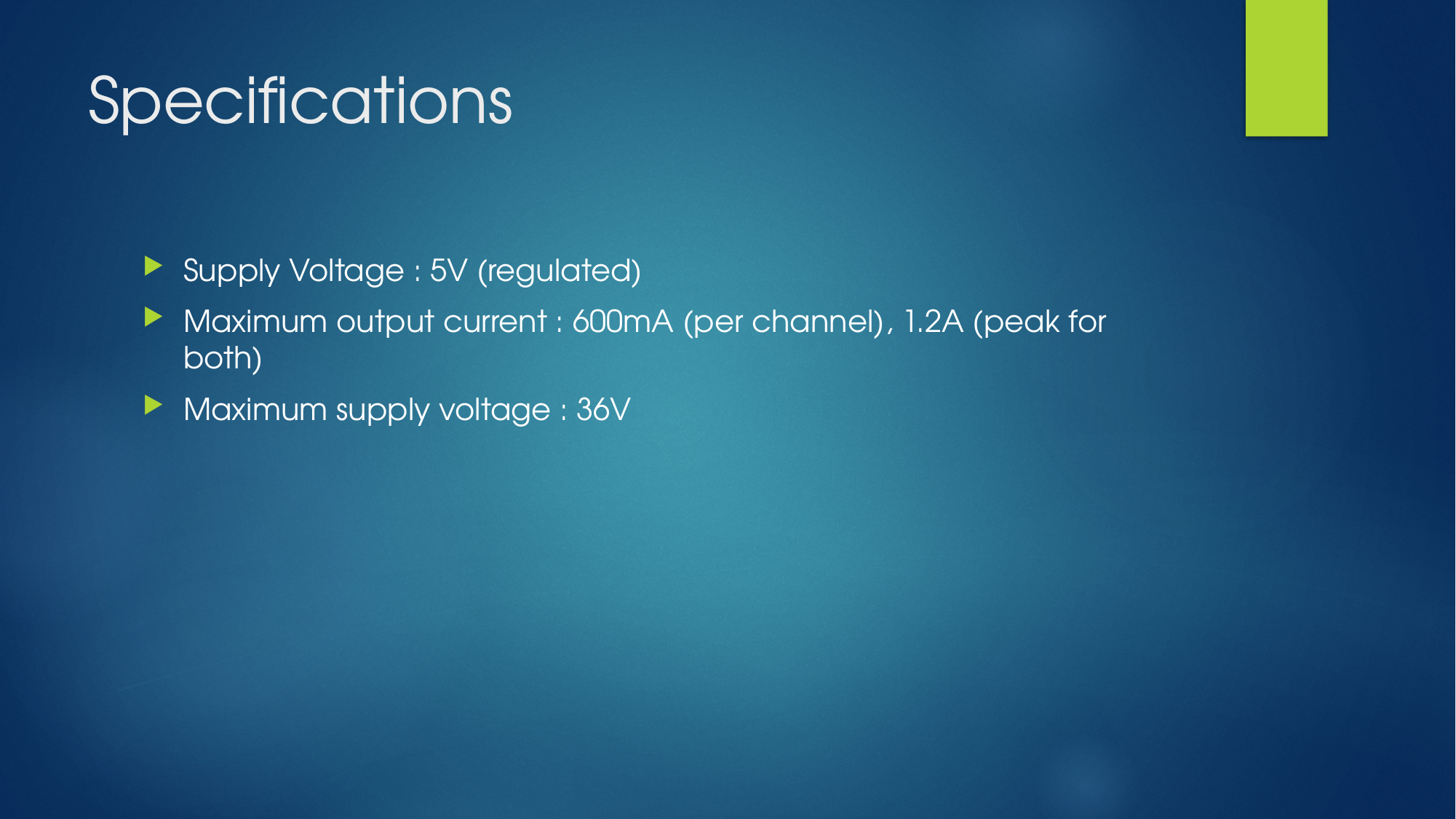

# Specifications
Supply Voltage : 5V (regulated)
Maximum output current : 600mA (per channel), 1.2A (peak for both)
Maximum supply voltage : 36V